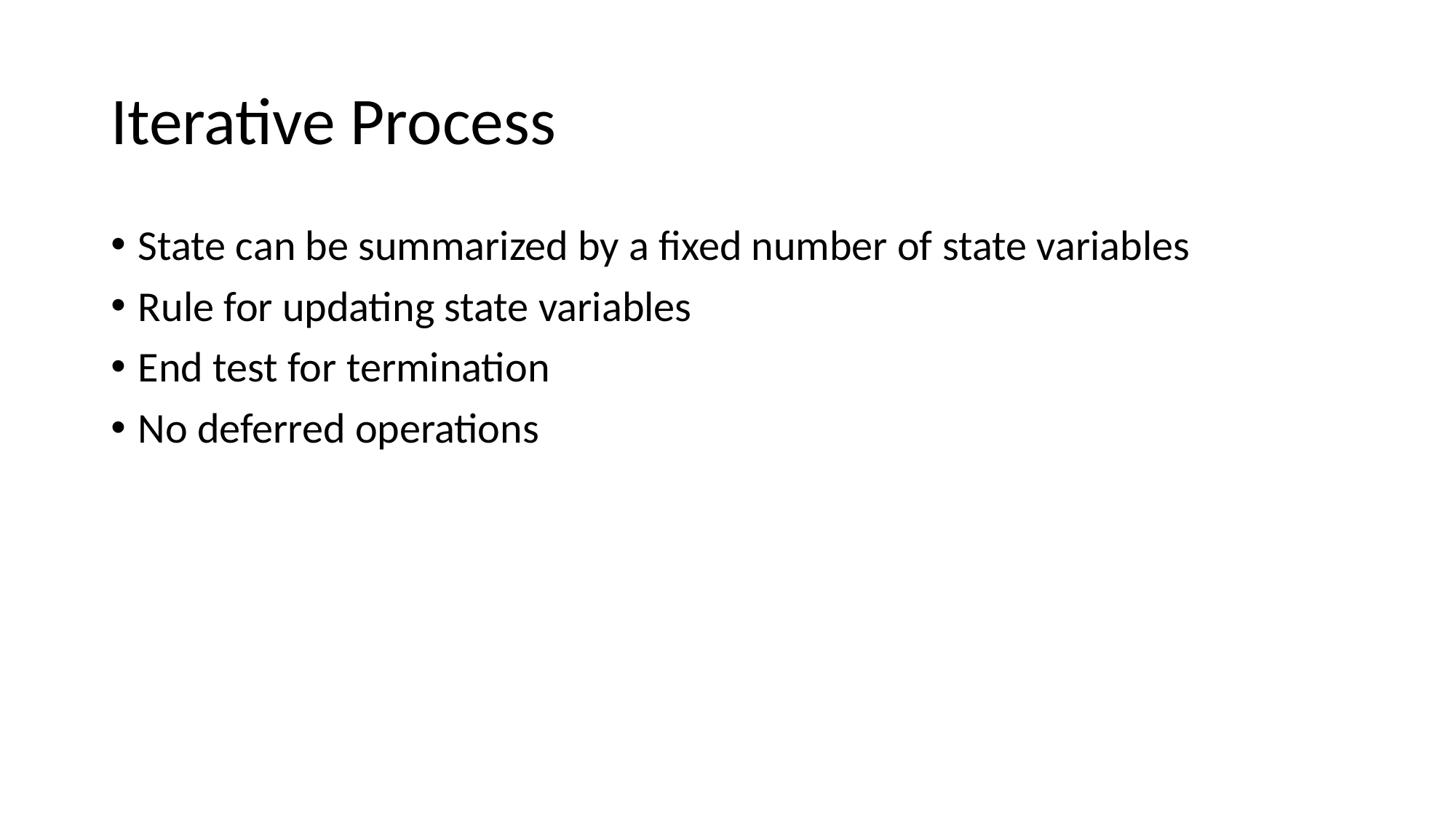

# Iterative Process
State can be summarized by a fixed number of state variables
Rule for updating state variables
End test for termination
No deferred operations